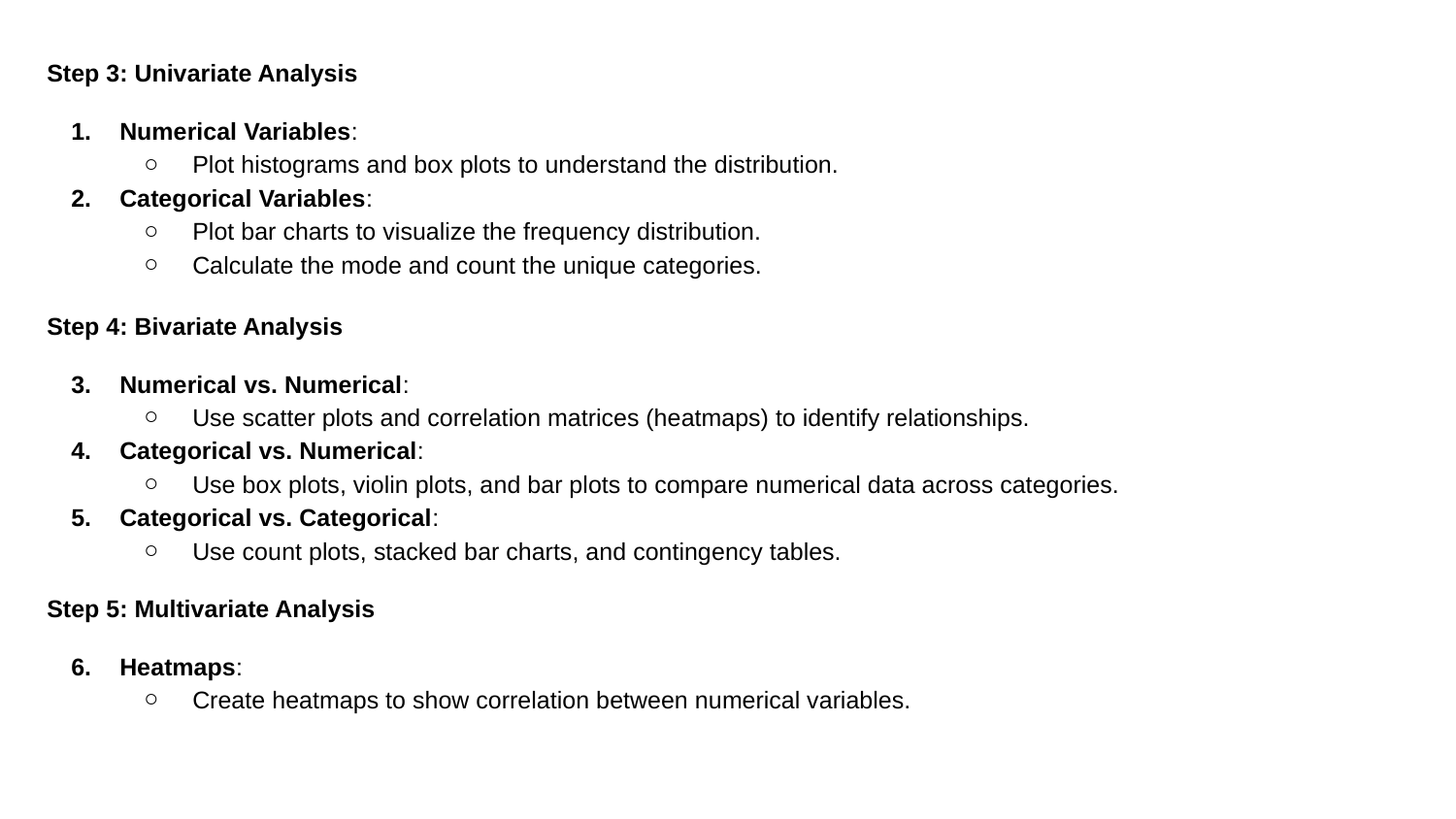

Step 3: Univariate Analysis
Numerical Variables:
Plot histograms and box plots to understand the distribution.
Categorical Variables:
Plot bar charts to visualize the frequency distribution.
Calculate the mode and count the unique categories.
Step 4: Bivariate Analysis
Numerical vs. Numerical:
Use scatter plots and correlation matrices (heatmaps) to identify relationships.
Categorical vs. Numerical:
Use box plots, violin plots, and bar plots to compare numerical data across categories.
Categorical vs. Categorical:
Use count plots, stacked bar charts, and contingency tables.
Step 5: Multivariate Analysis
Heatmaps:
Create heatmaps to show correlation between numerical variables.